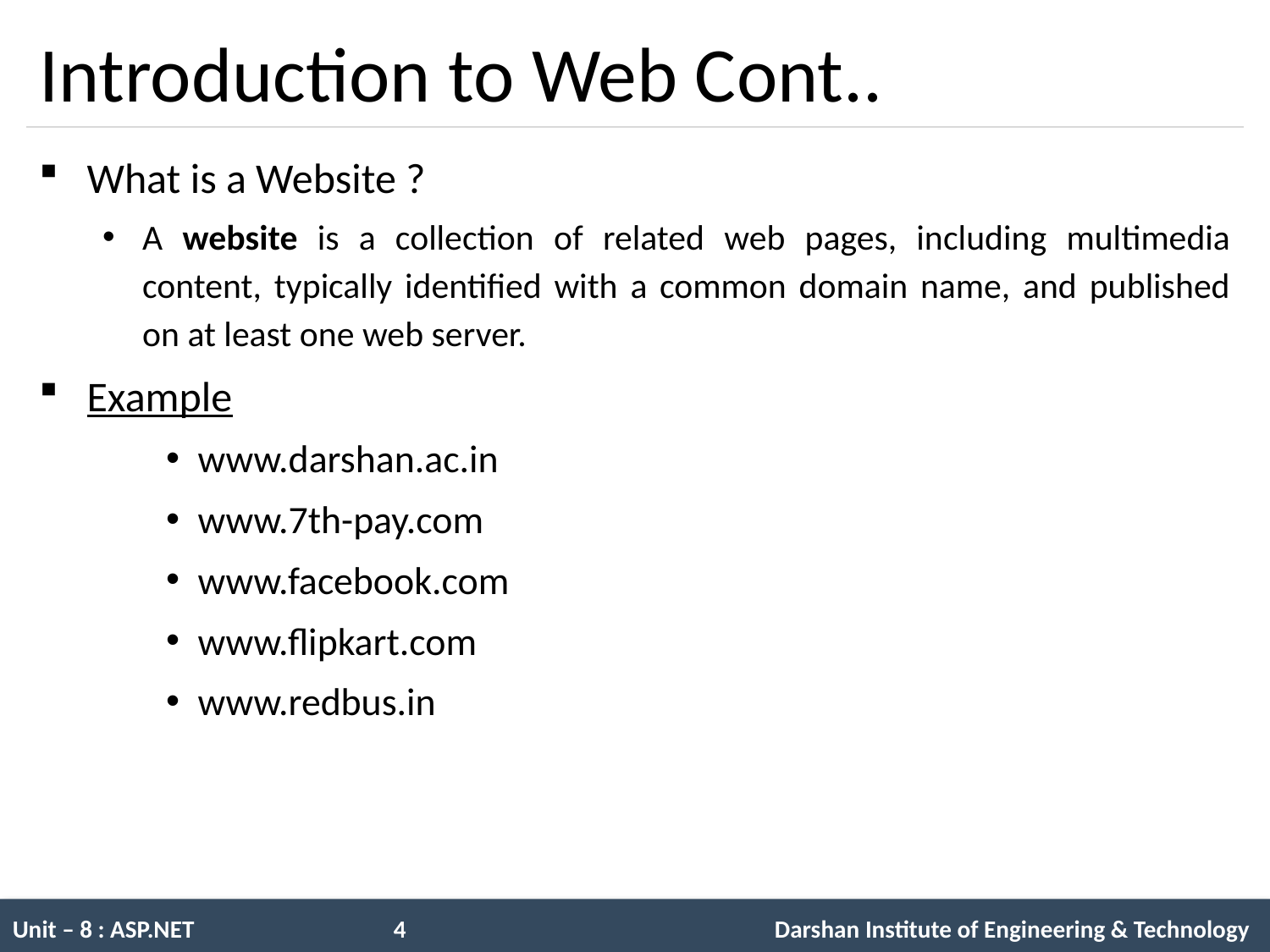

# Introduction to Web Cont..
What is a Website ?
A website is a collection of related web pages, including multimedia content, typically identified with a common domain name, and published on at least one web server.
Example
www.darshan.ac.in
www.7th-pay.com
www.facebook.com
www.flipkart.com
www.redbus.in